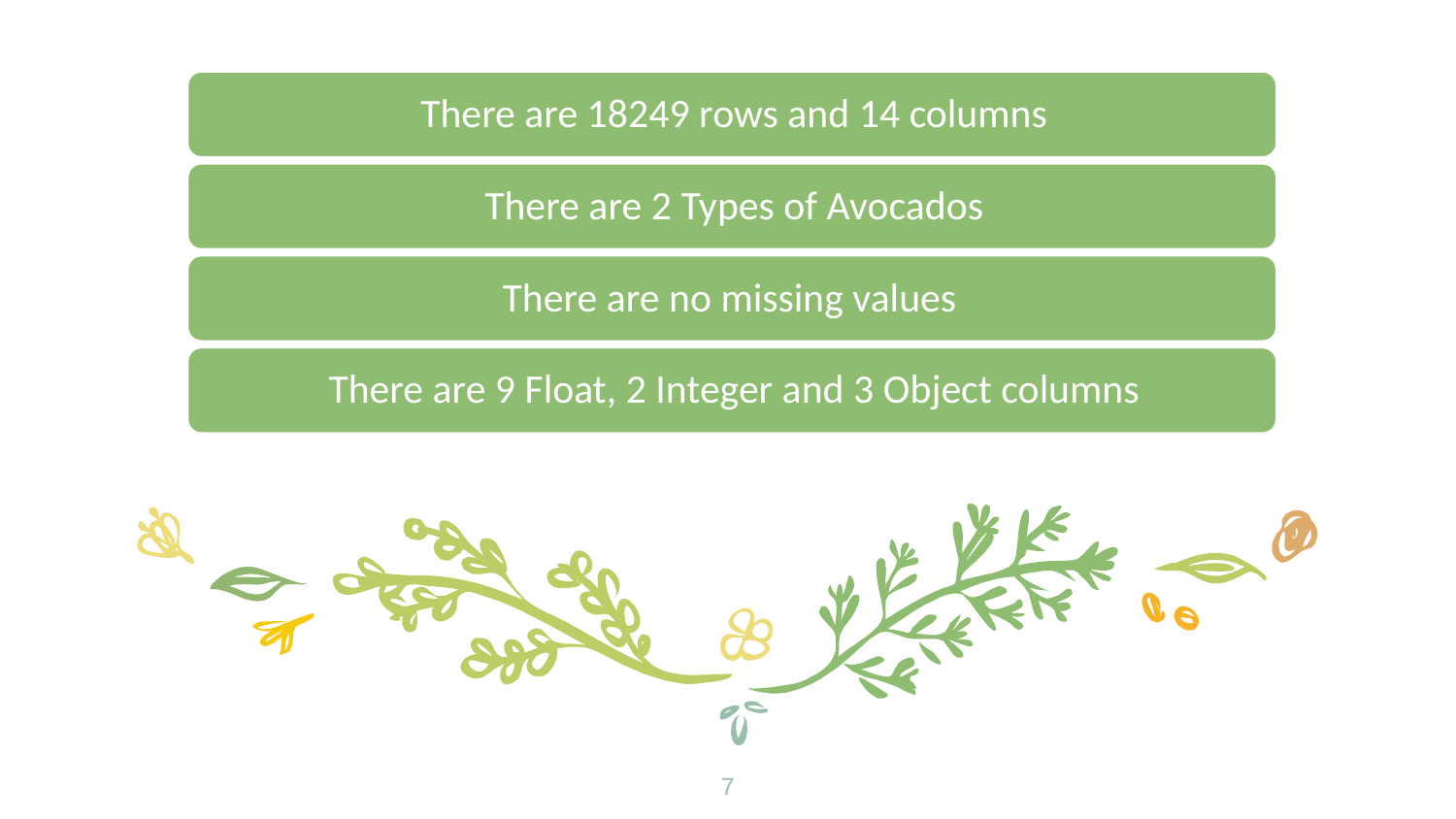

There are 18249 rows and 14 columns
There are 2 Types of Avocados
There are no missing values
There are 9 Float, 2 Integer and 3 Object columns
7